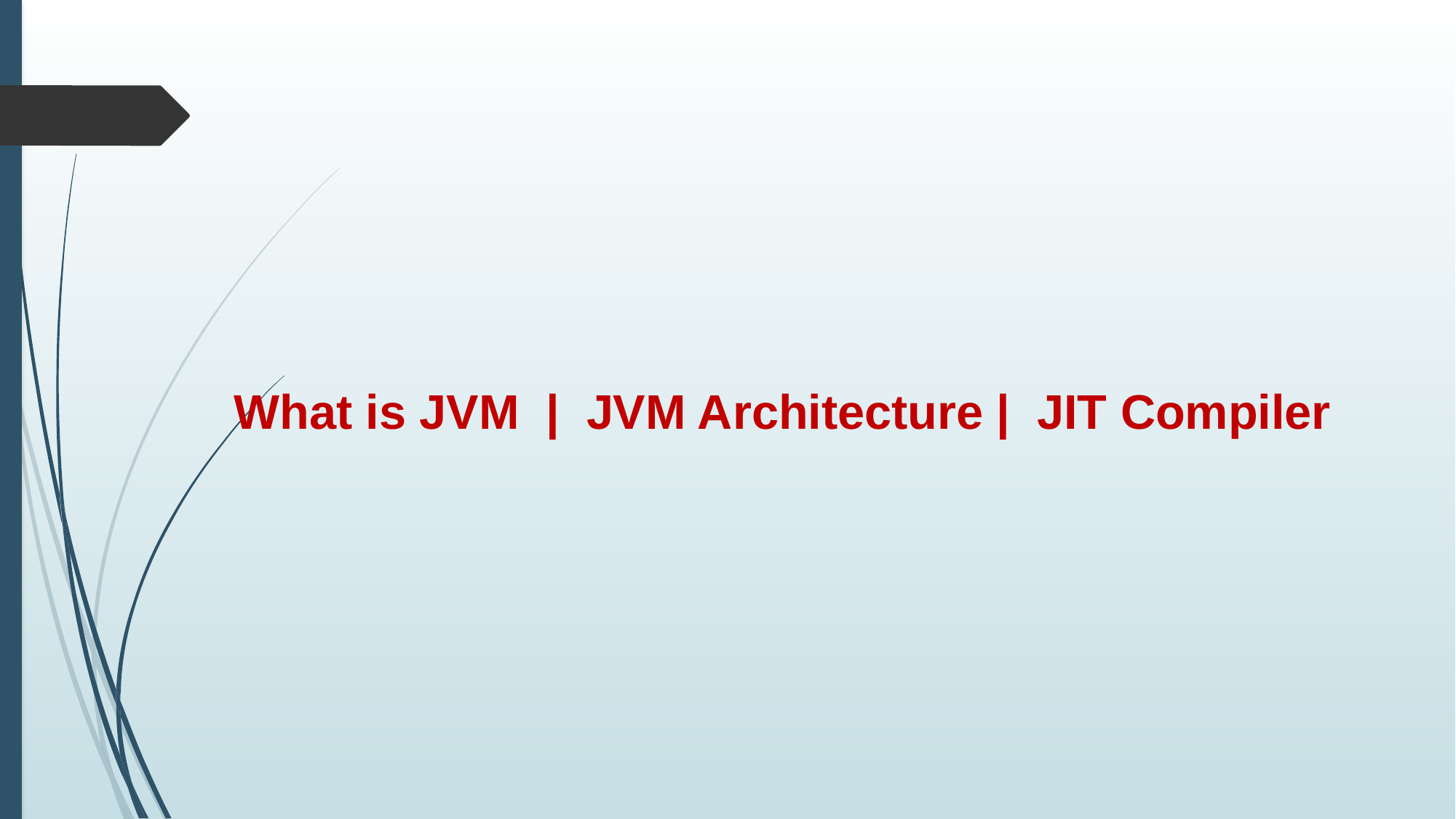

What is JVM  |  JVM Architecture |  JIT Compiler